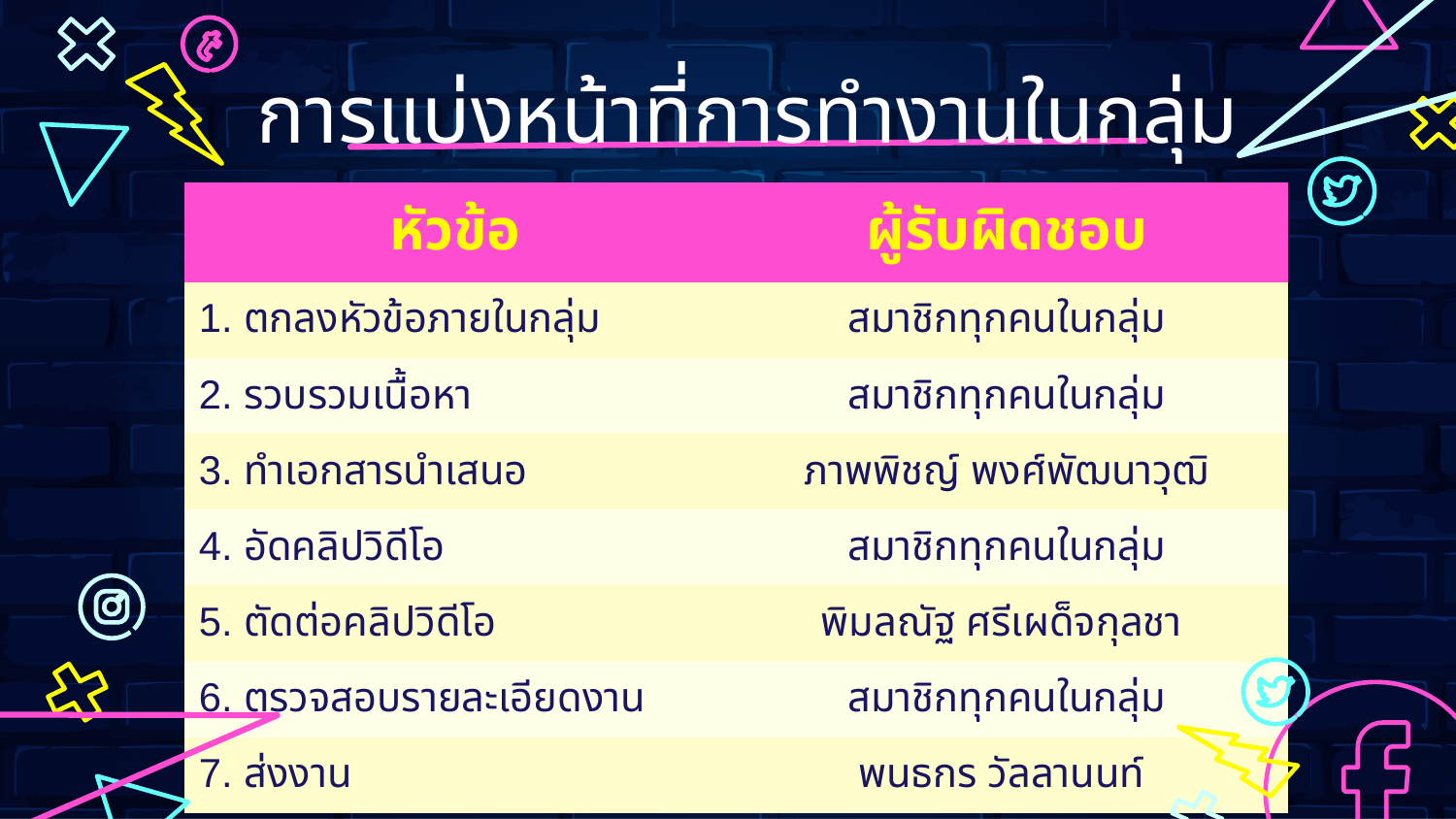

การแบ่งหน้าที่การทำงานในกลุ่ม

| หัวข้อ | ผู้รับผิดชอบ |
| --- | --- |
| 1. ตกลงหัวข้อภายในกลุ่ม | สมาชิกทุกคนในกลุ่ม |
| 2. รวบรวมเนื้อหา | สมาชิกทุกคนในกลุ่ม |
| 3. ทำเอกสารนำเสนอ | ภาพพิชญ์ พงศ์พัฒนาวุฒิ |
| 4. อัดคลิปวิดีโอ | สมาชิกทุกคนในกลุ่ม |
| 5. ตัดต่อคลิปวิดีโอ | พิมลณัฐ ศรีเผด็จกุลชา |
| 6. ตรวจสอบรายละเอียดงาน | สมาชิกทุกคนในกลุ่ม |
| 7. ส่งงาน | พนธกร วัลลานนท์ |